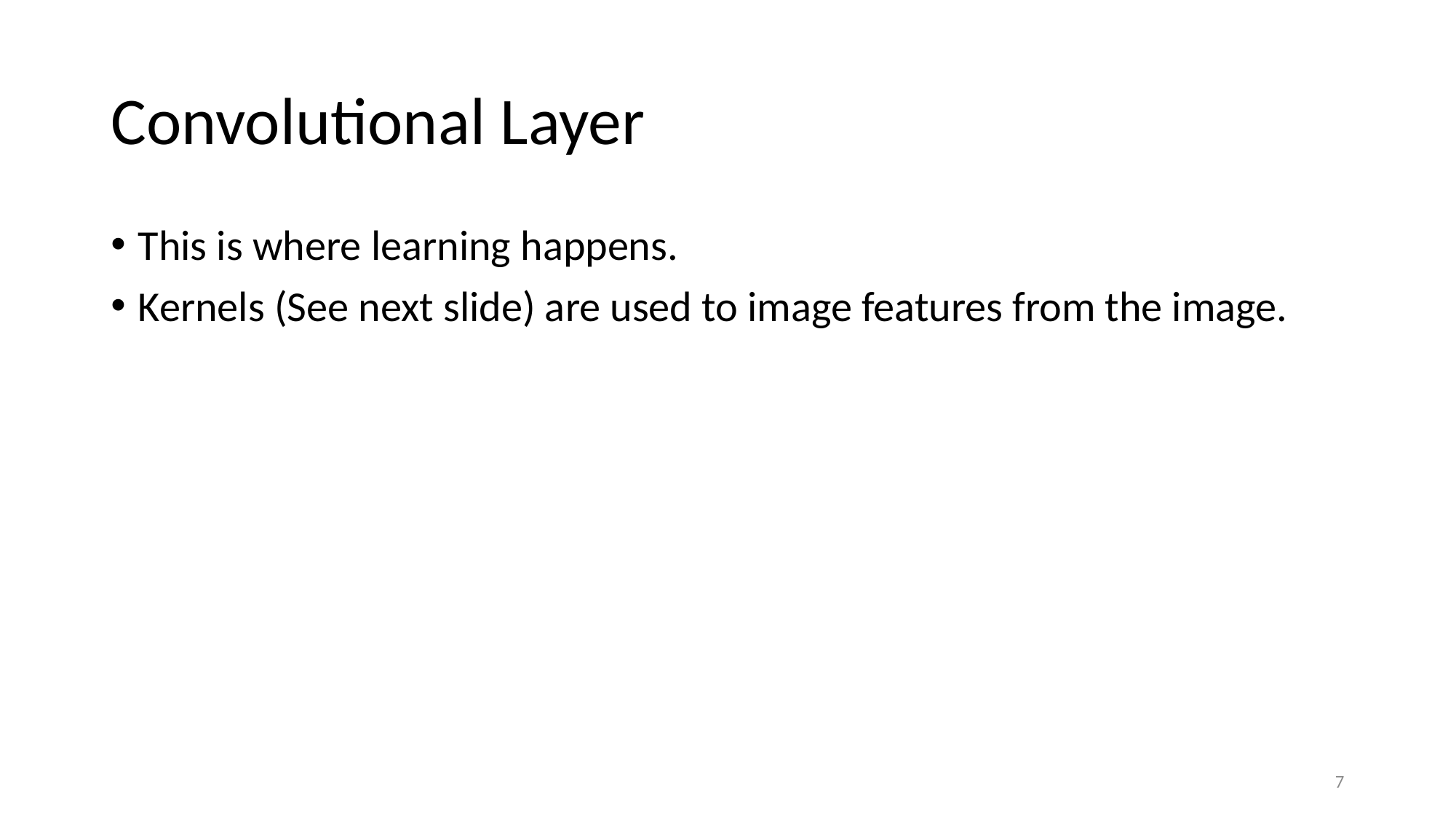

# Convolutional Layer
This is where learning happens.
Kernels (See next slide) are used to image features from the image.
7